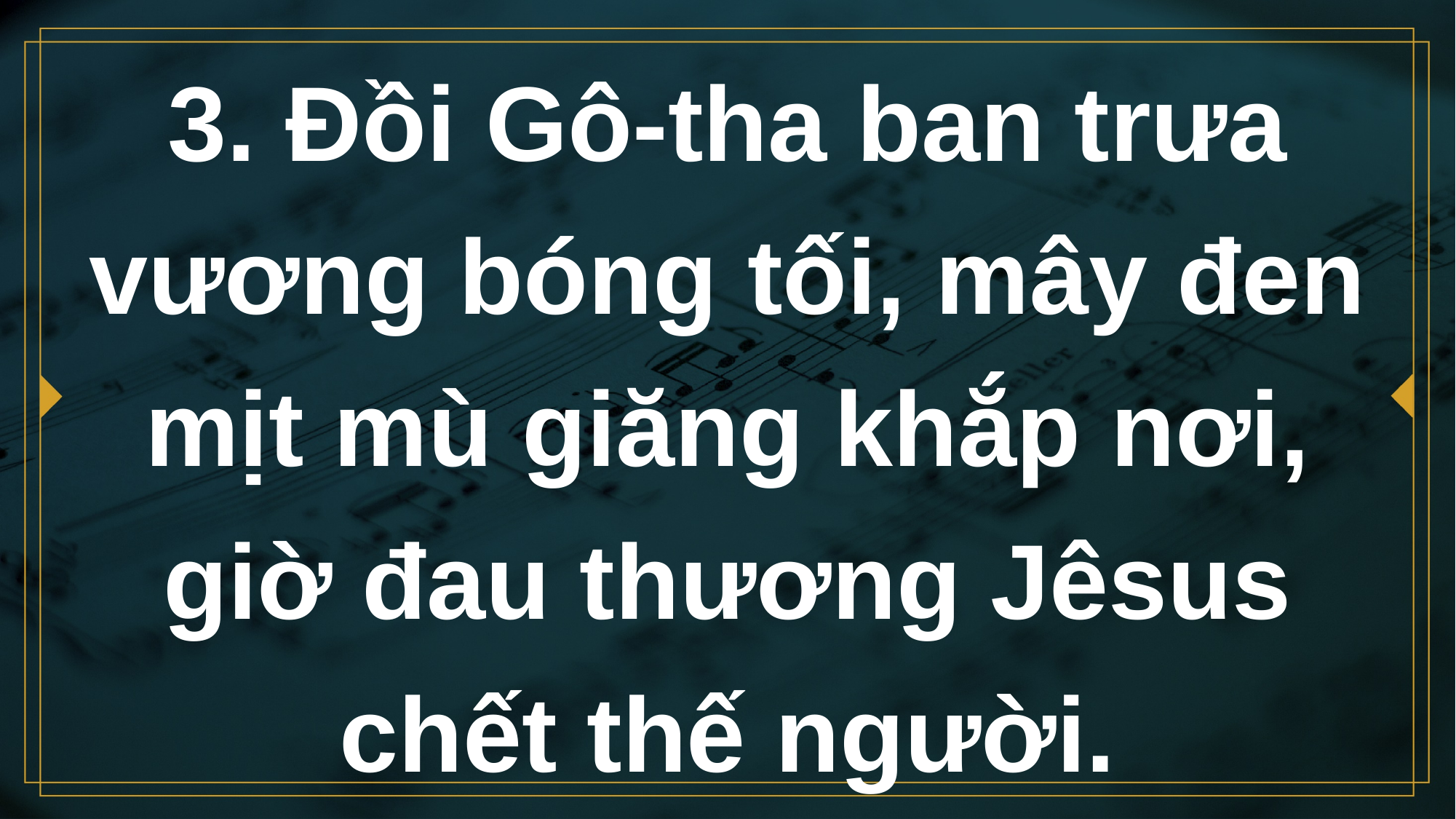

# 3. Đồi Gô-tha ban trưa vương bóng tối, mây đen mịt mù giăng khắp nơi, giờ đau thương Jêsus chết thế người.